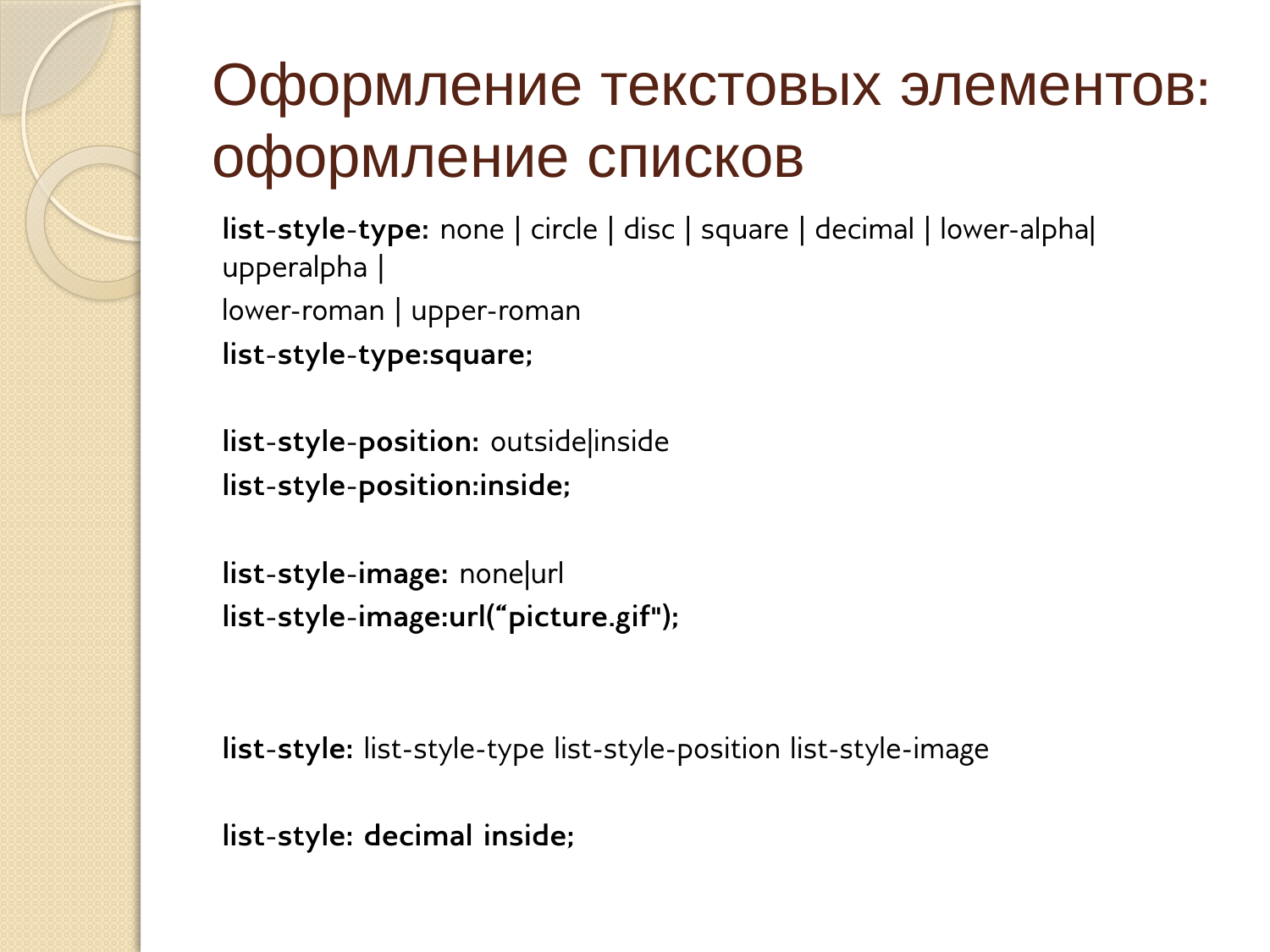

# Оформление текстовых элементов: оформление списков
list-style-type: none | circle | disc | square | decimal | lower-alpha|upperalpha |
lower-roman | upper-roman
list-style-type:square;

list-style-position: outside|inside
list-style-position:inside;

list-style-image: none|url
list-style-image:url(“picture.gif");

list-style: list-style-type list-style-position list-style-image

list-style: decimal inside;